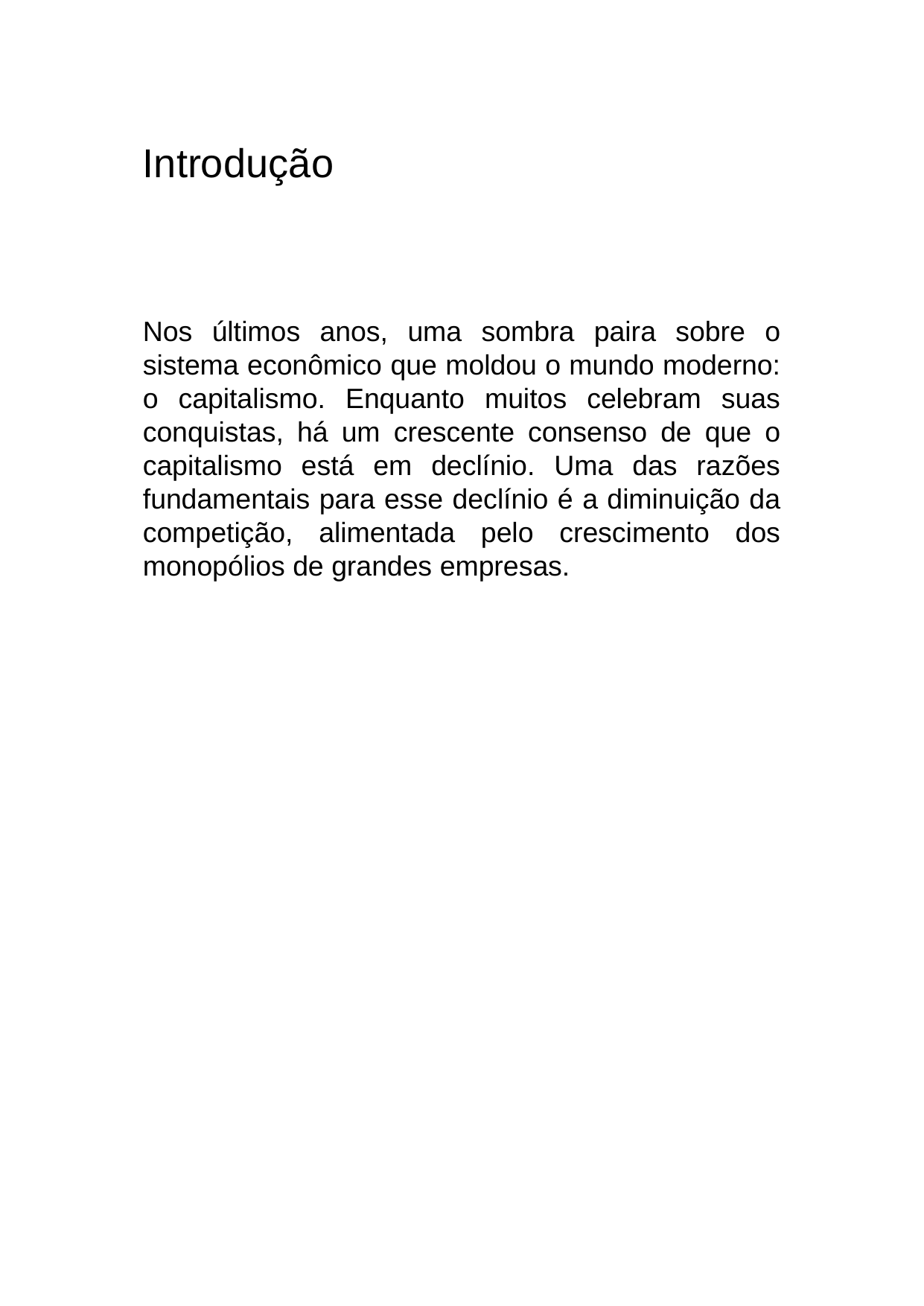

Introdução
Nos últimos anos, uma sombra paira sobre o sistema econômico que moldou o mundo moderno: o capitalismo. Enquanto muitos celebram suas conquistas, há um crescente consenso de que o capitalismo está em declínio. Uma das razões fundamentais para esse declínio é a diminuição da competição, alimentada pelo crescimento dos monopólios de grandes empresas.